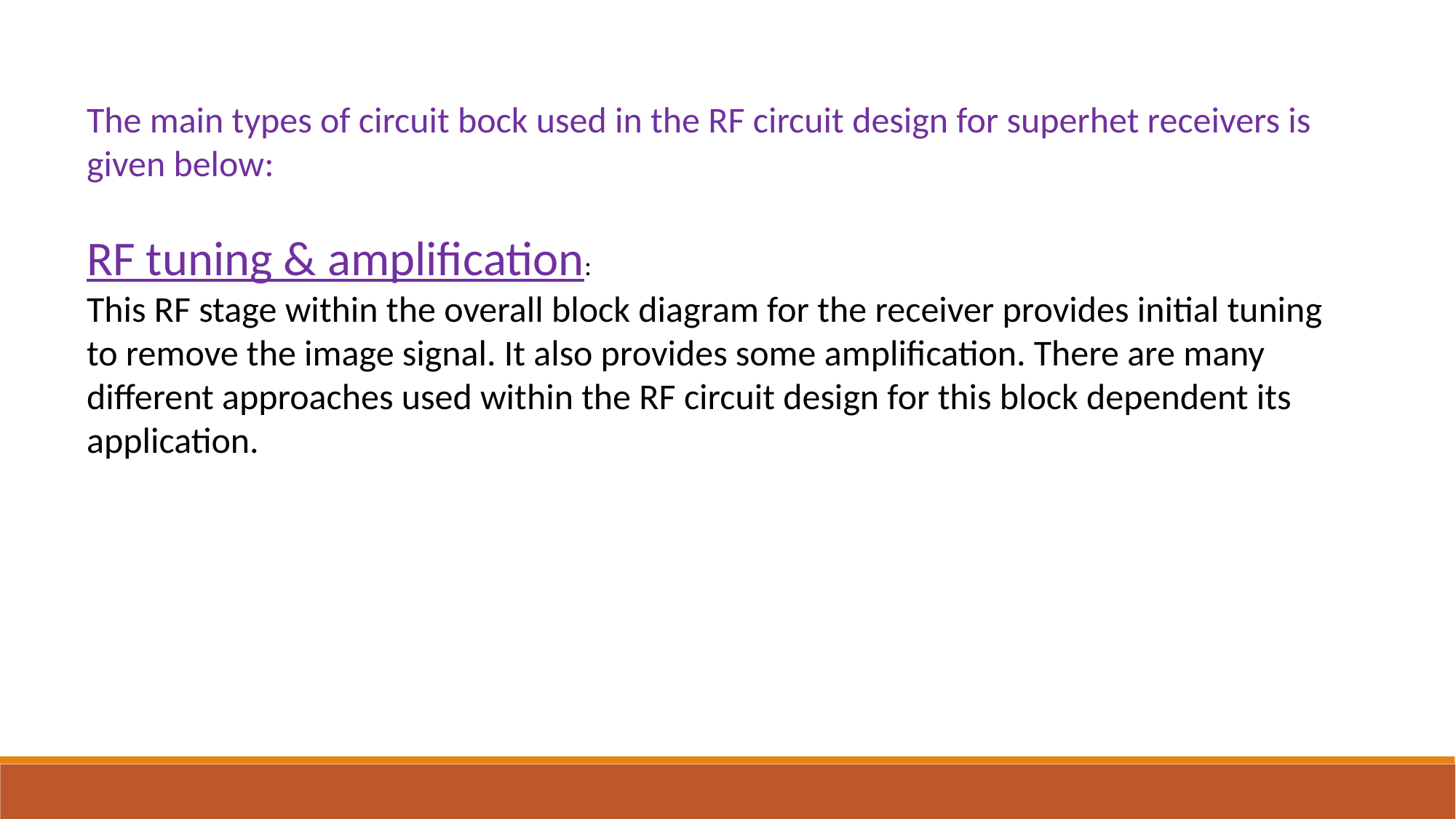

The main types of circuit bock used in the RF circuit design for superhet receivers is given below:

RF tuning & amplification:
This RF stage within the overall block diagram for the receiver provides initial tuning to remove the image signal. It also provides some amplification. There are many different approaches used within the RF circuit design for this block dependent its application.